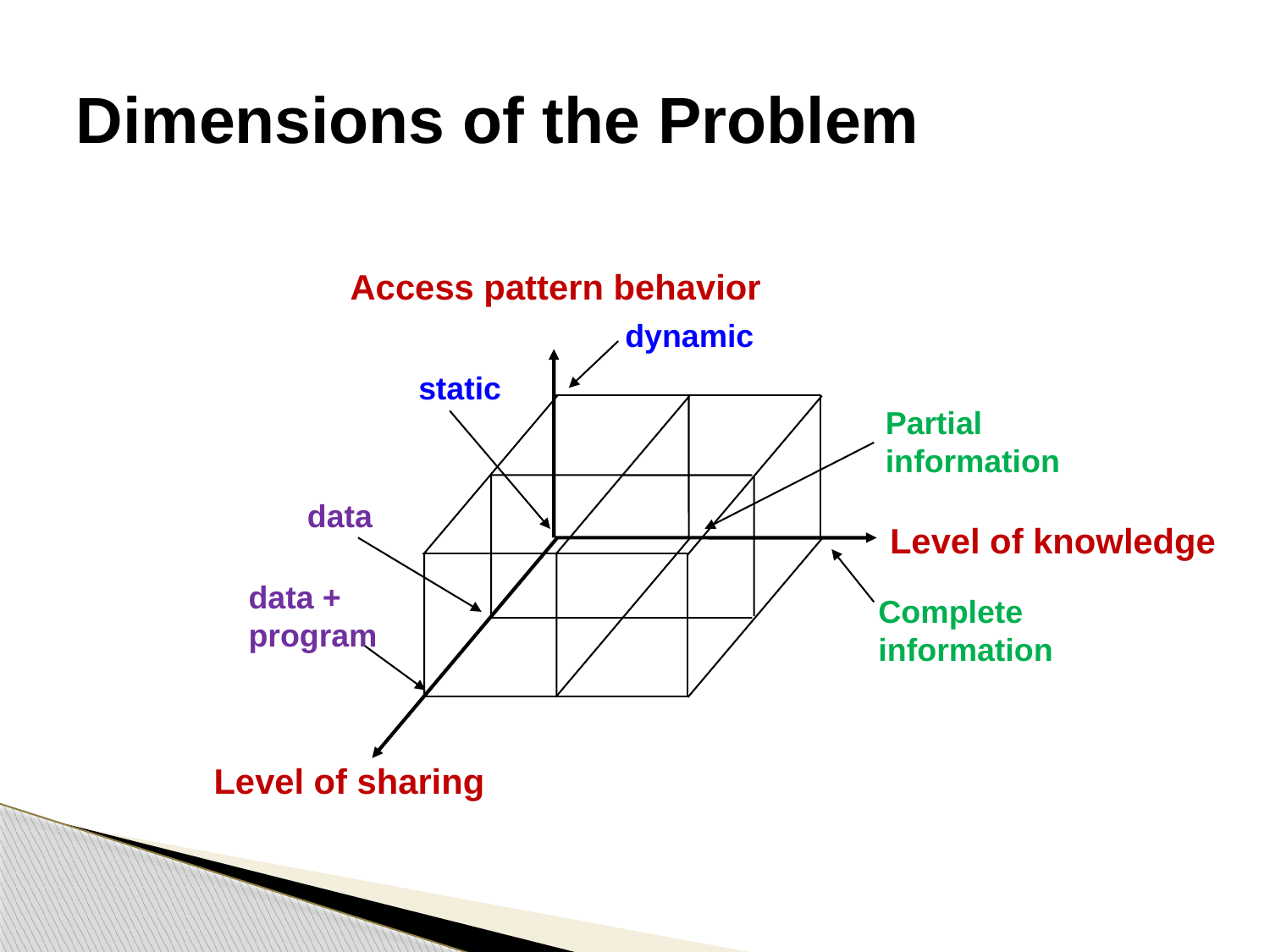

# Dimensions of the Problem
Access pattern behavior
dynamic

static

Partial
information

data
Level of knowledge

data +
program
Complete
information

Level of sharing